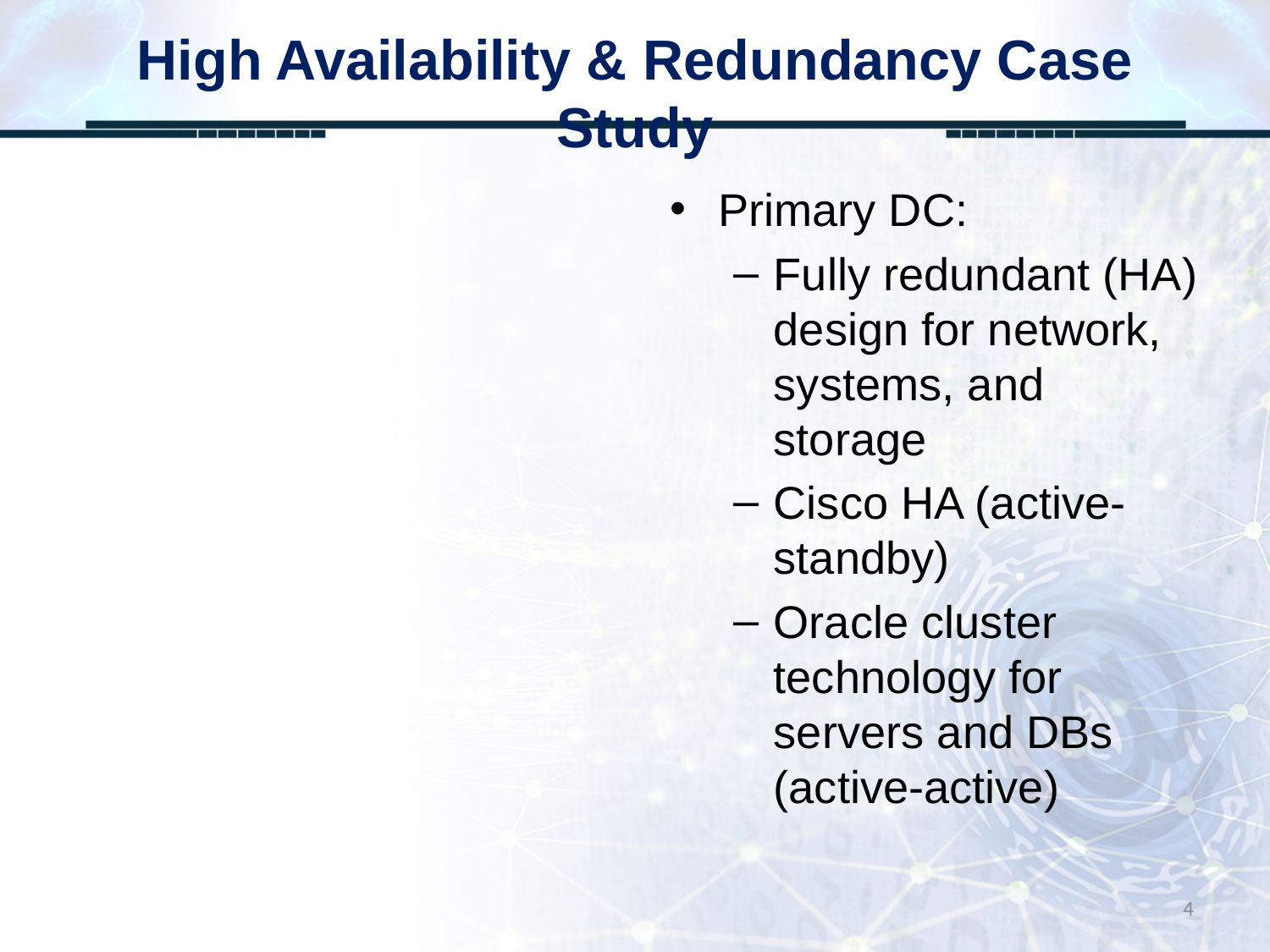

# High Availability & Redundancy Case Study
Primary DC:
Fully redundant (HA) design for network, systems, and storage
Cisco HA (active-standby)
Oracle cluster technology for servers and DBs (active-active)
4